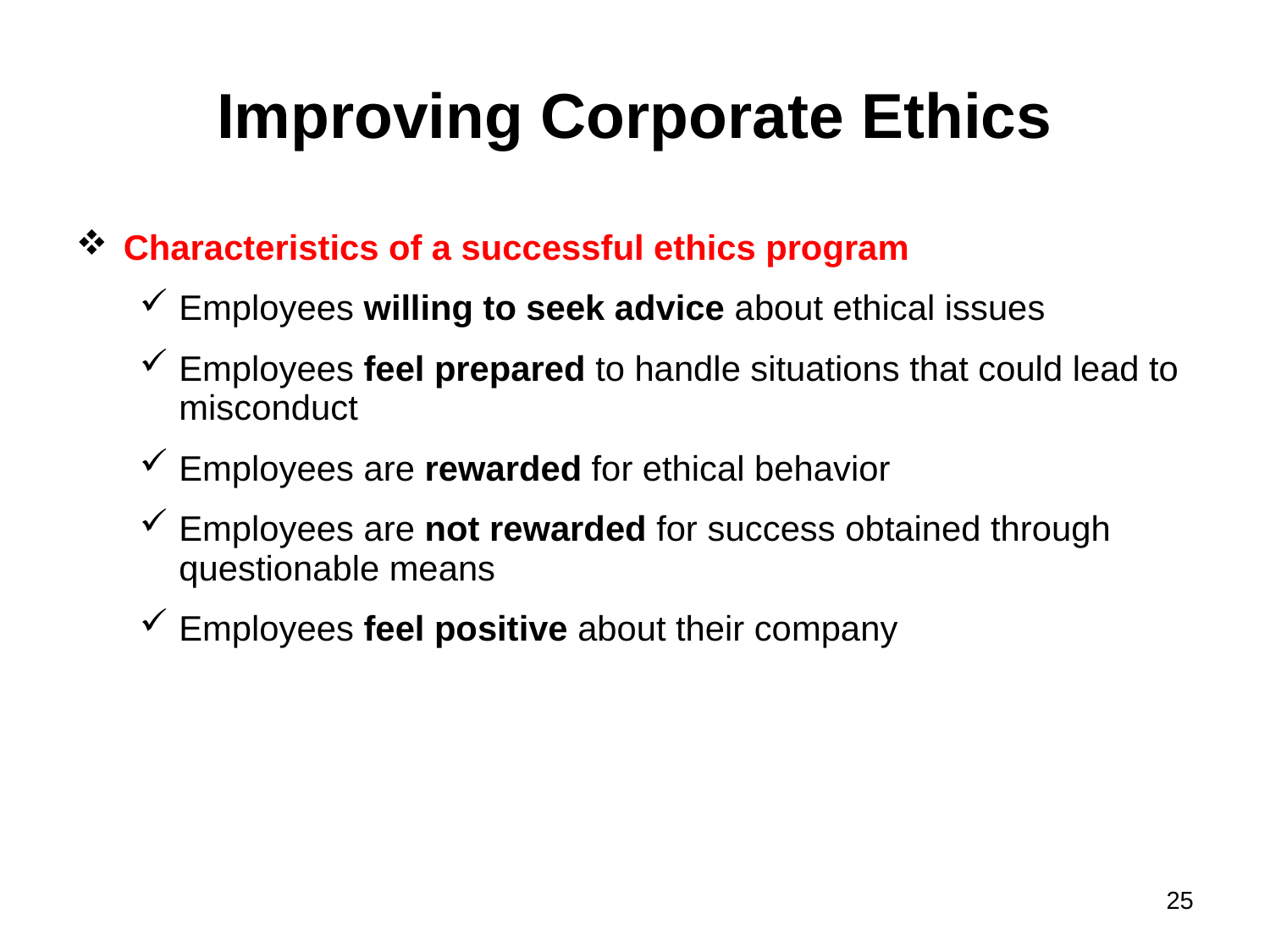

# Improving Corporate Ethics
Characteristics of a successful ethics program
Employees willing to seek advice about ethical issues
Employees feel prepared to handle situations that could lead to misconduct
Employees are rewarded for ethical behavior
Employees are not rewarded for success obtained through questionable means
Employees feel positive about their company

25